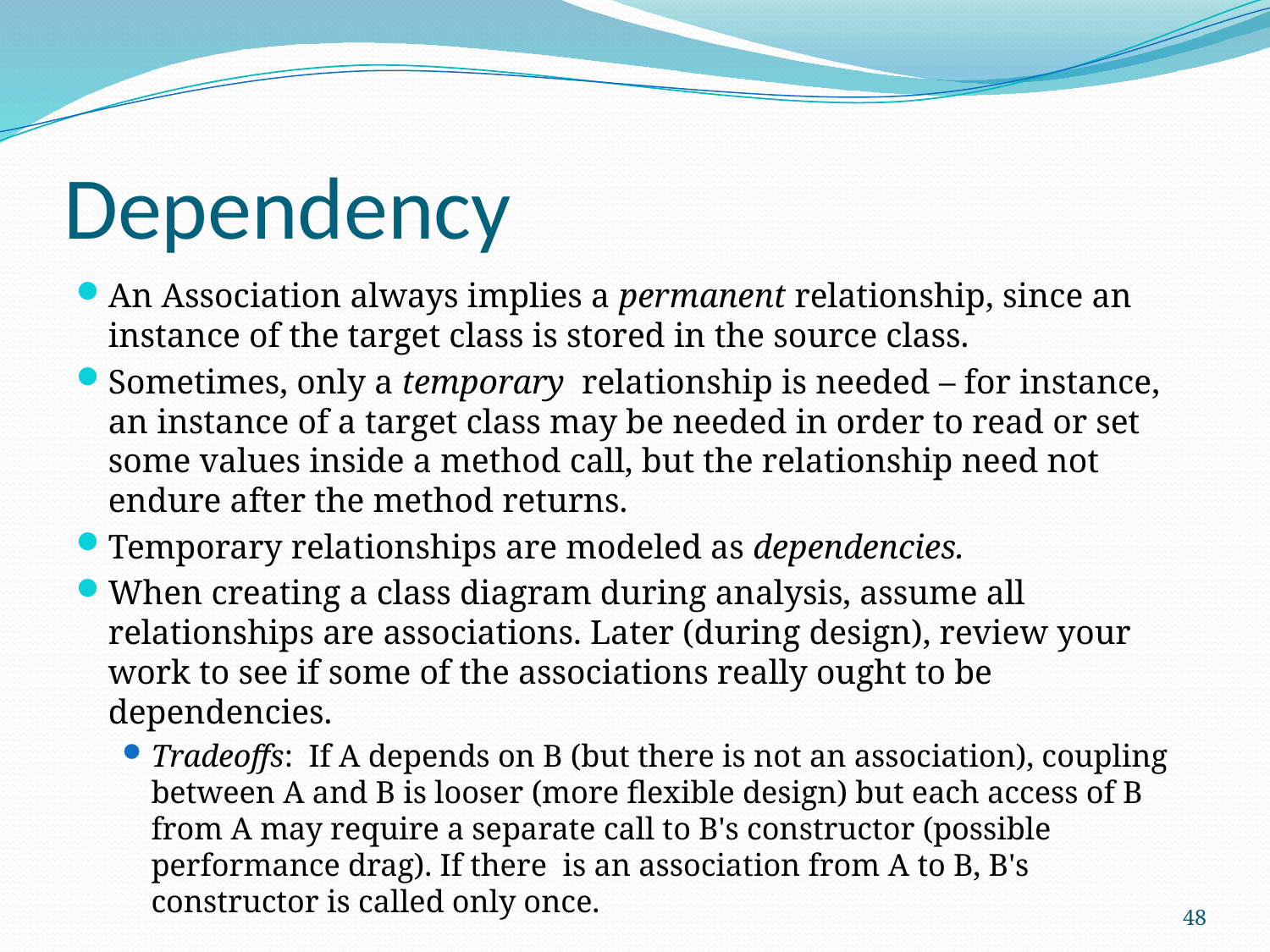

# Dependency
An Association always implies a permanent relationship, since an instance of the target class is stored in the source class.
Sometimes, only a temporary  relationship is needed – for instance, an instance of a target class may be needed in order to read or set some values inside a method call, but the relationship need not endure after the method returns.
Temporary relationships are modeled as dependencies.
When creating a class diagram during analysis, assume all relationships are associations. Later (during design), review your work to see if some of the associations really ought to be dependencies.
Tradeoffs:  If A depends on B (but there is not an association), coupling between A and B is looser (more flexible design) but each access of B from A may require a separate call to B's constructor (possible performance drag). If there  is an association from A to B, B's constructor is called only once.
48